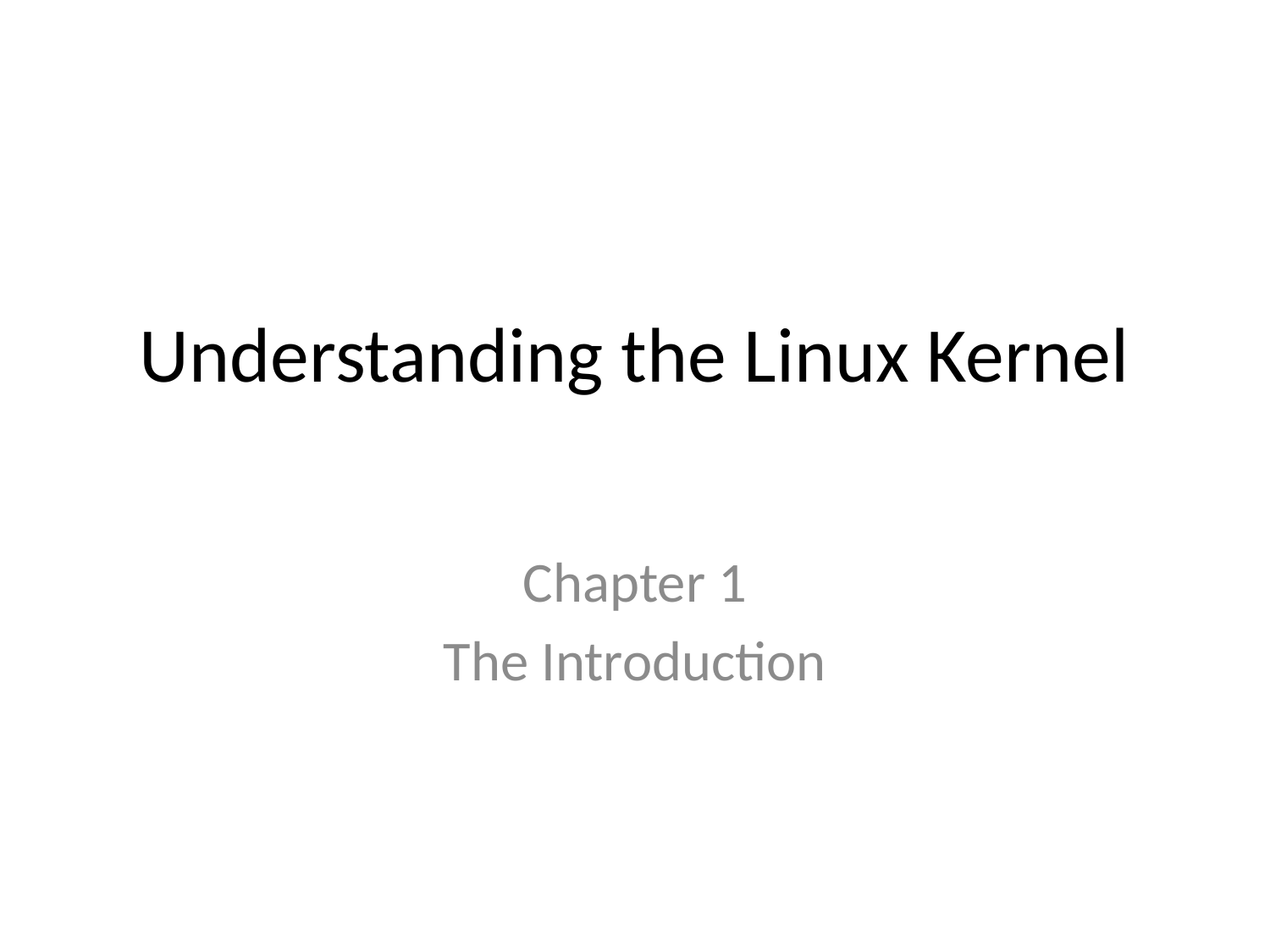

# Understanding the Linux Kernel
Chapter 1
The Introduction